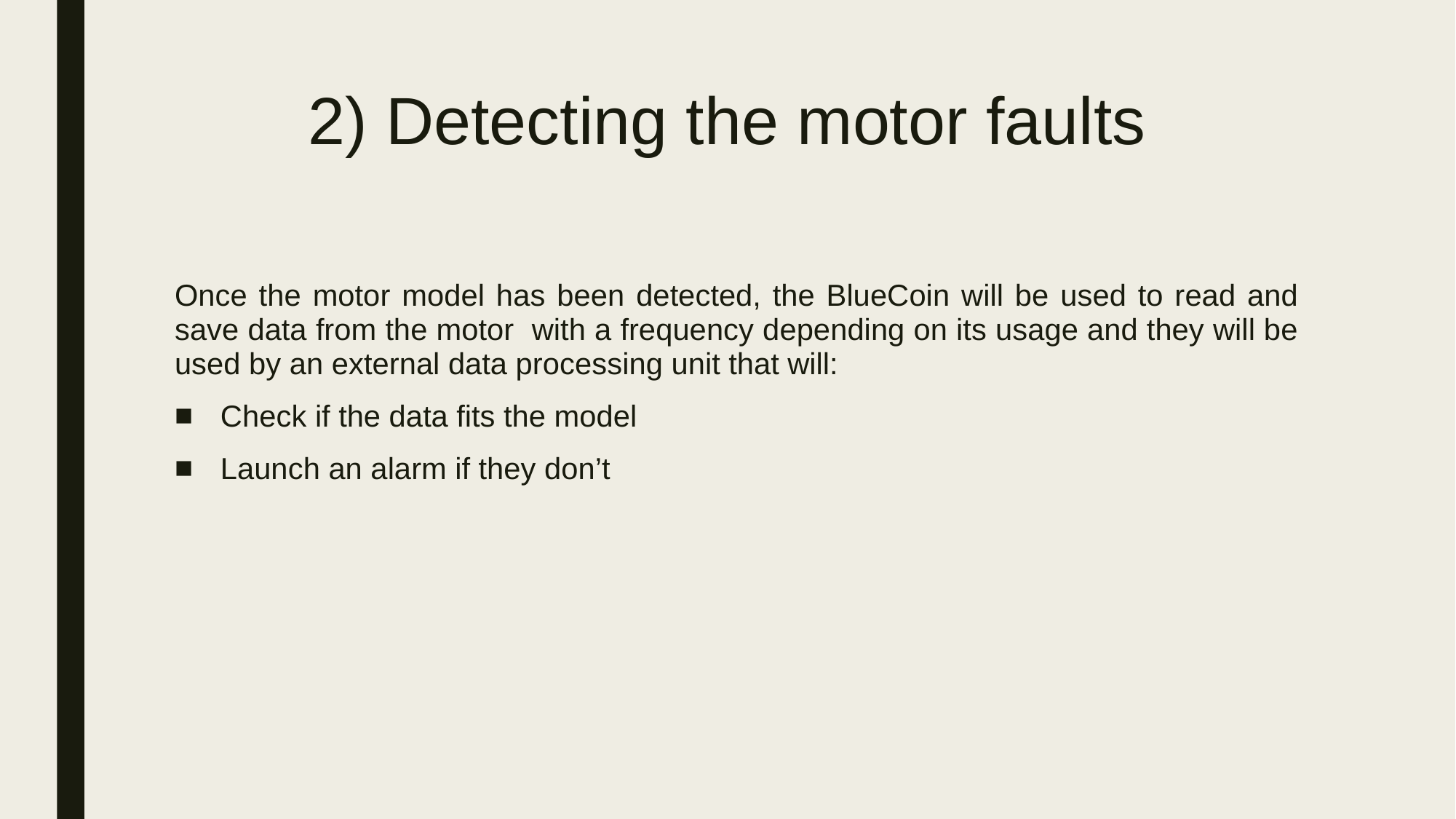

# 2) Detecting the motor faults
Once the motor model has been detected, the BlueCoin will be used to read and save data from the motor  with a frequency depending on its usage and they will be used by an external data processing unit that will:
Check if the data fits the model
Launch an alarm if they don’t